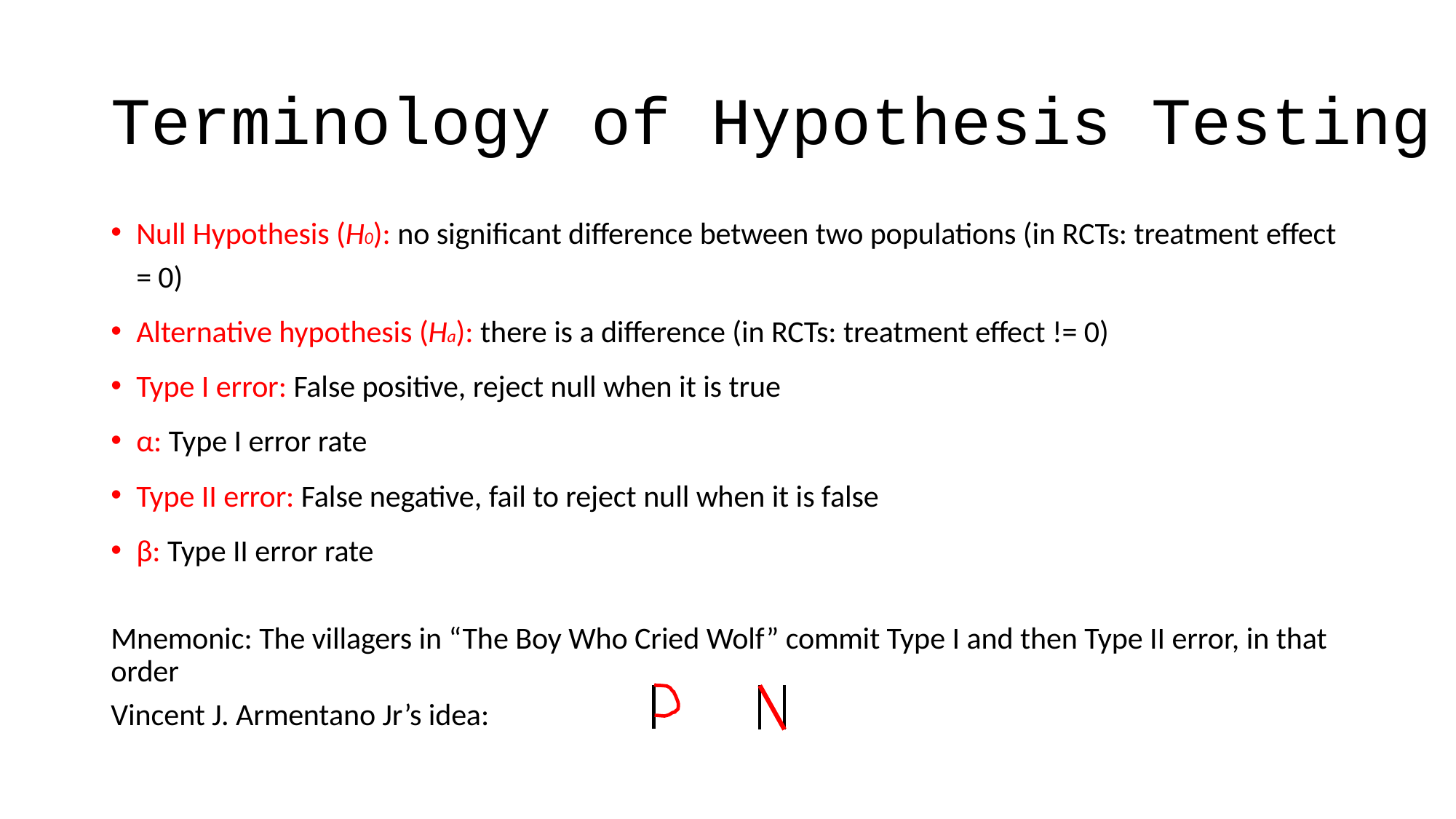

# Terminology of Hypothesis Testing
Null Hypothesis (H0): no significant difference between two populations (in RCTs: treatment effect = 0)
Alternative hypothesis (Ha): there is a difference (in RCTs: treatment effect != 0)
Type I error: False positive, reject null when it is true
α: Type I error rate
Type II error: False negative, fail to reject null when it is false
β: Type II error rate

Mnemonic: The villagers in “The Boy Who Cried Wolf” commit Type I and then Type II error, in that order
Vincent J. Armentano Jr’s idea: